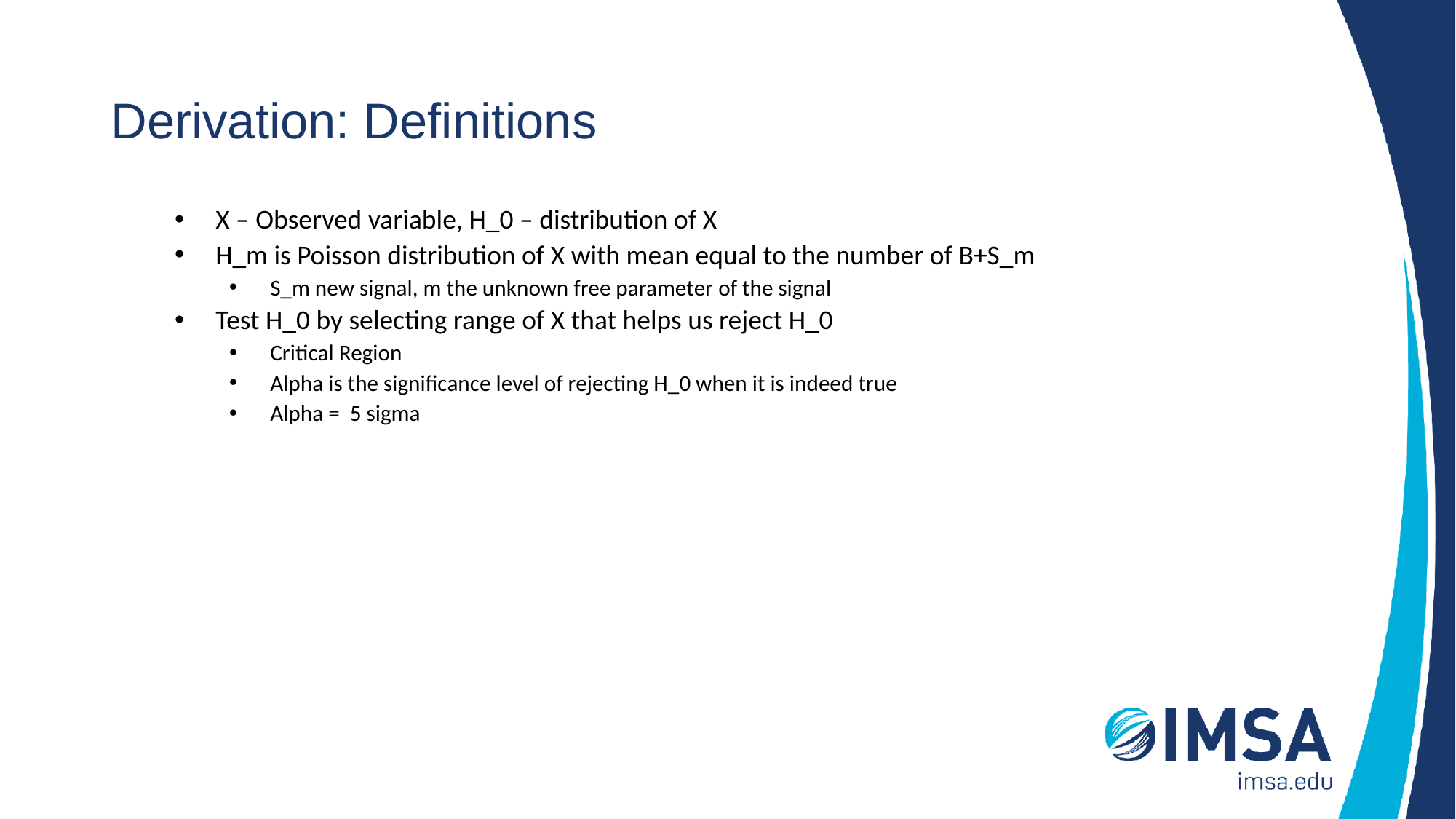

# Derivation: Definitions
X – Observed variable, H_0 – distribution of X
H_m is Poisson distribution of X with mean equal to the number of B+S_m
S_m new signal, m the unknown free parameter of the signal
Test H_0 by selecting range of X that helps us reject H_0
Critical Region
Alpha is the significance level of rejecting H_0 when it is indeed true
Alpha =  5 sigma